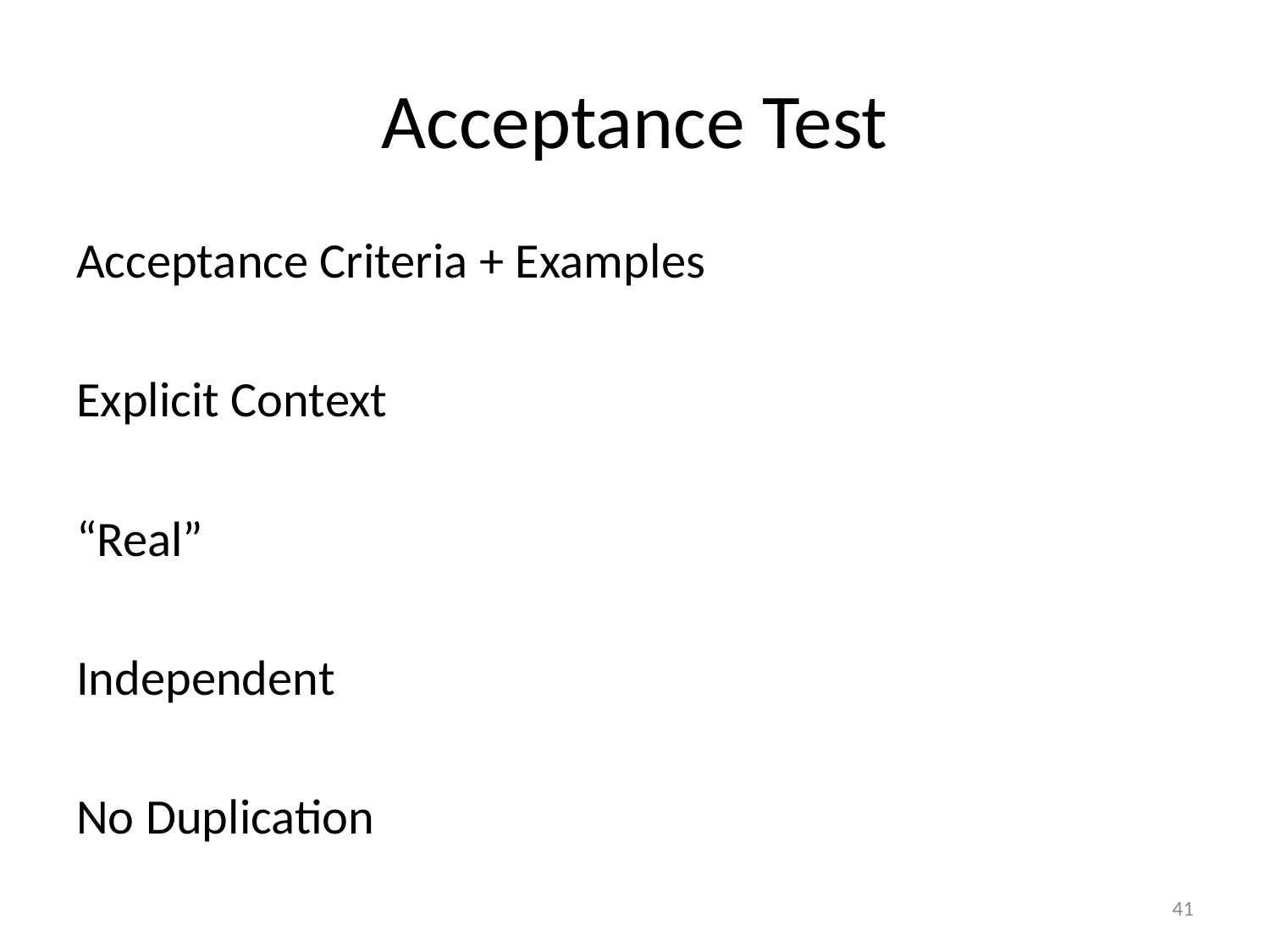

# Acceptance Test
Acceptance Criteria + Examples

Explicit Context

“Real”

Independent

No Duplication

41